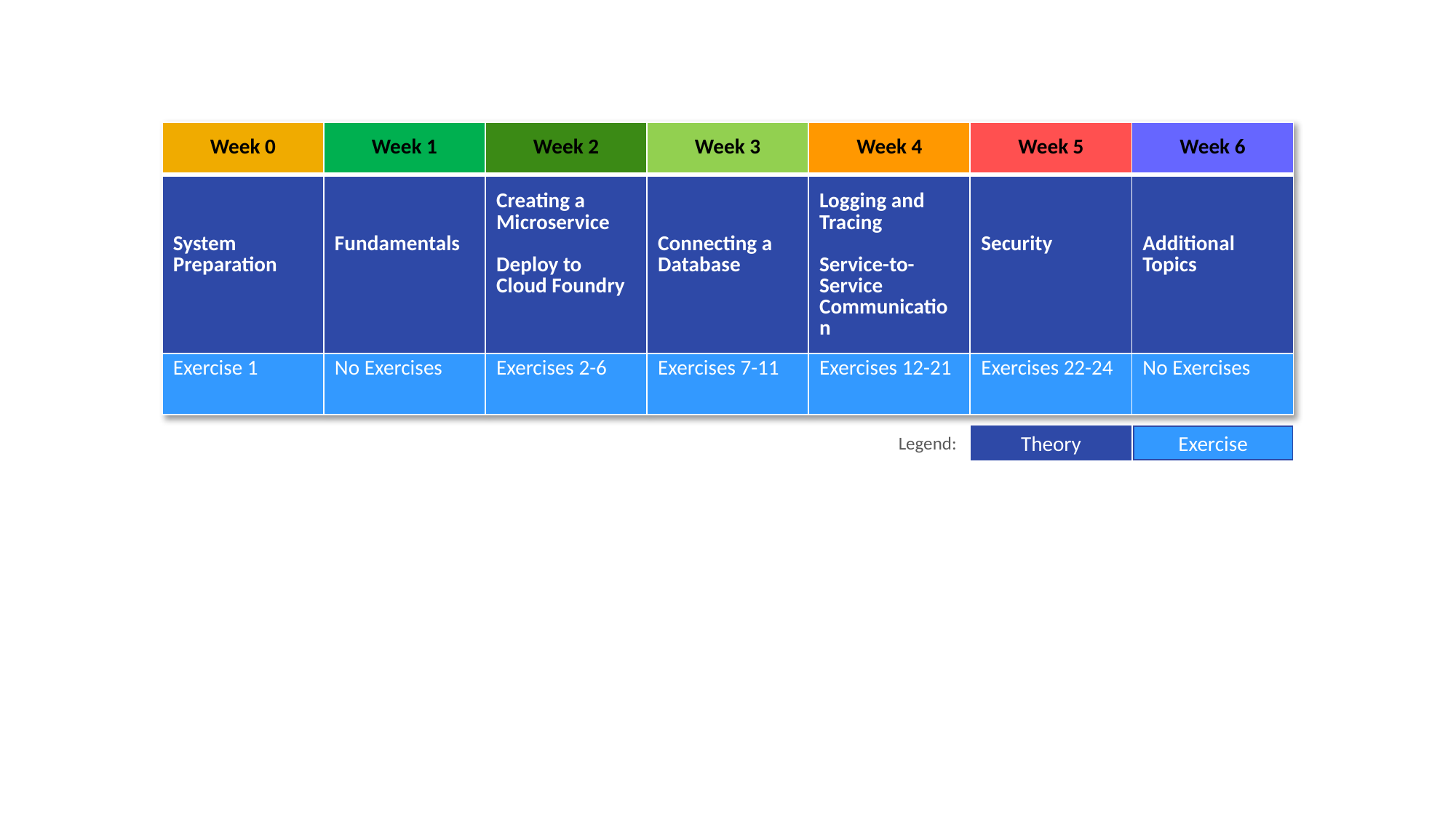

| Week 0 | Week 1 | Week 2 | Week 3 | Week 4 | Week 5 | Week 6 |
| --- | --- | --- | --- | --- | --- | --- |
| System Preparation | Fundamentals | Creating a Microservice Deploy to Cloud Foundry | Connecting a Database | Logging and Tracing Service-to-Service Communication | Security | Additional Topics |
| Exercise 1 | No Exercises | Exercises 2-6 | Exercises 7-11 | Exercises 12-21 | Exercises 22-24 | No Exercises |
Legend:
Exercise
Theory